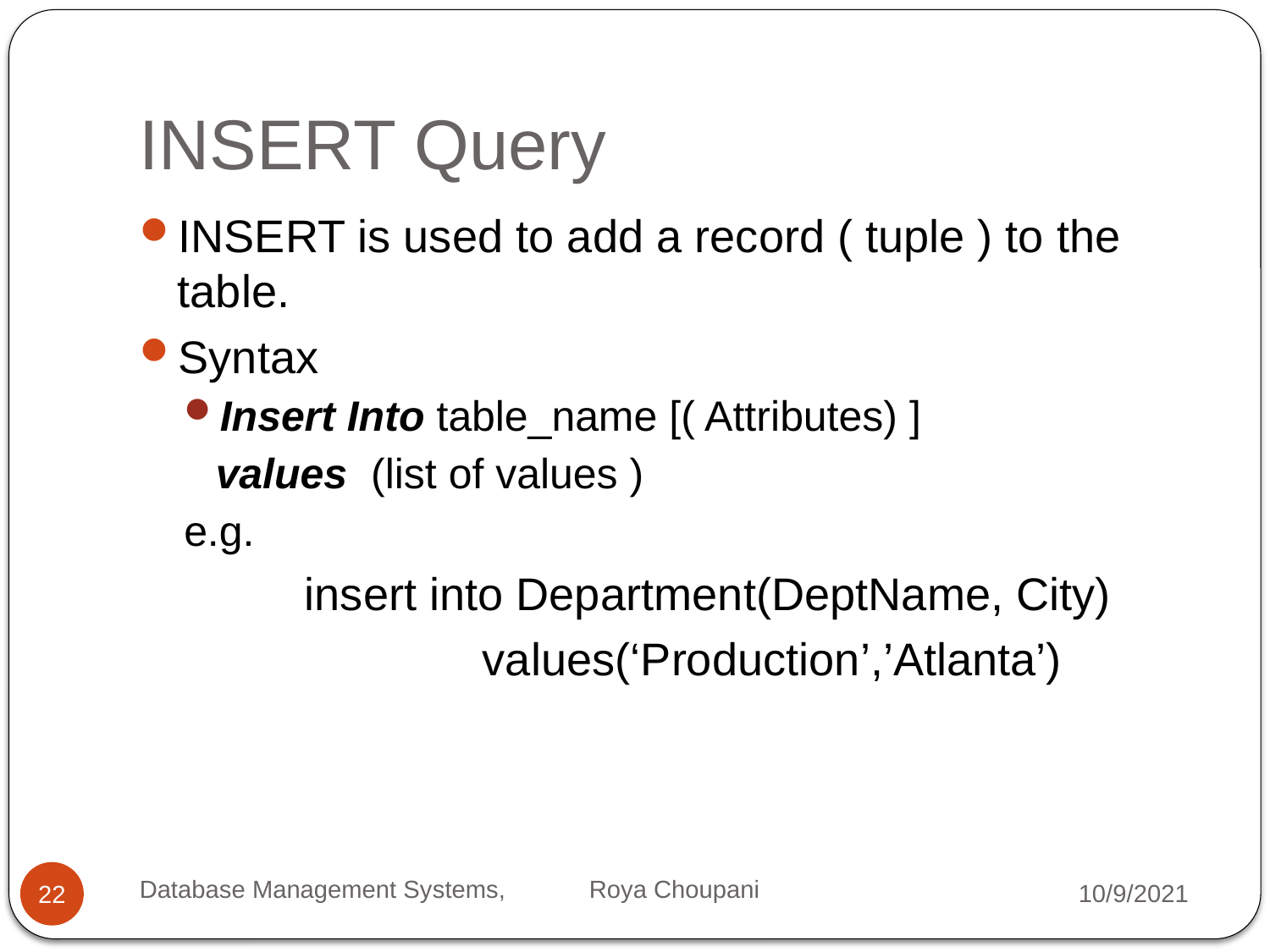

# INSERT Query
INSERT is used to add a record ( tuple ) to the table.
Syntax
Insert Into table_name [( Attributes) ]
	values  (list of values )
e.g.
		insert into Department(DeptName, City)
		              values(‘Production’,’Atlanta’)
Database Management Systems,            Roya Choupani
10/9/2021
22